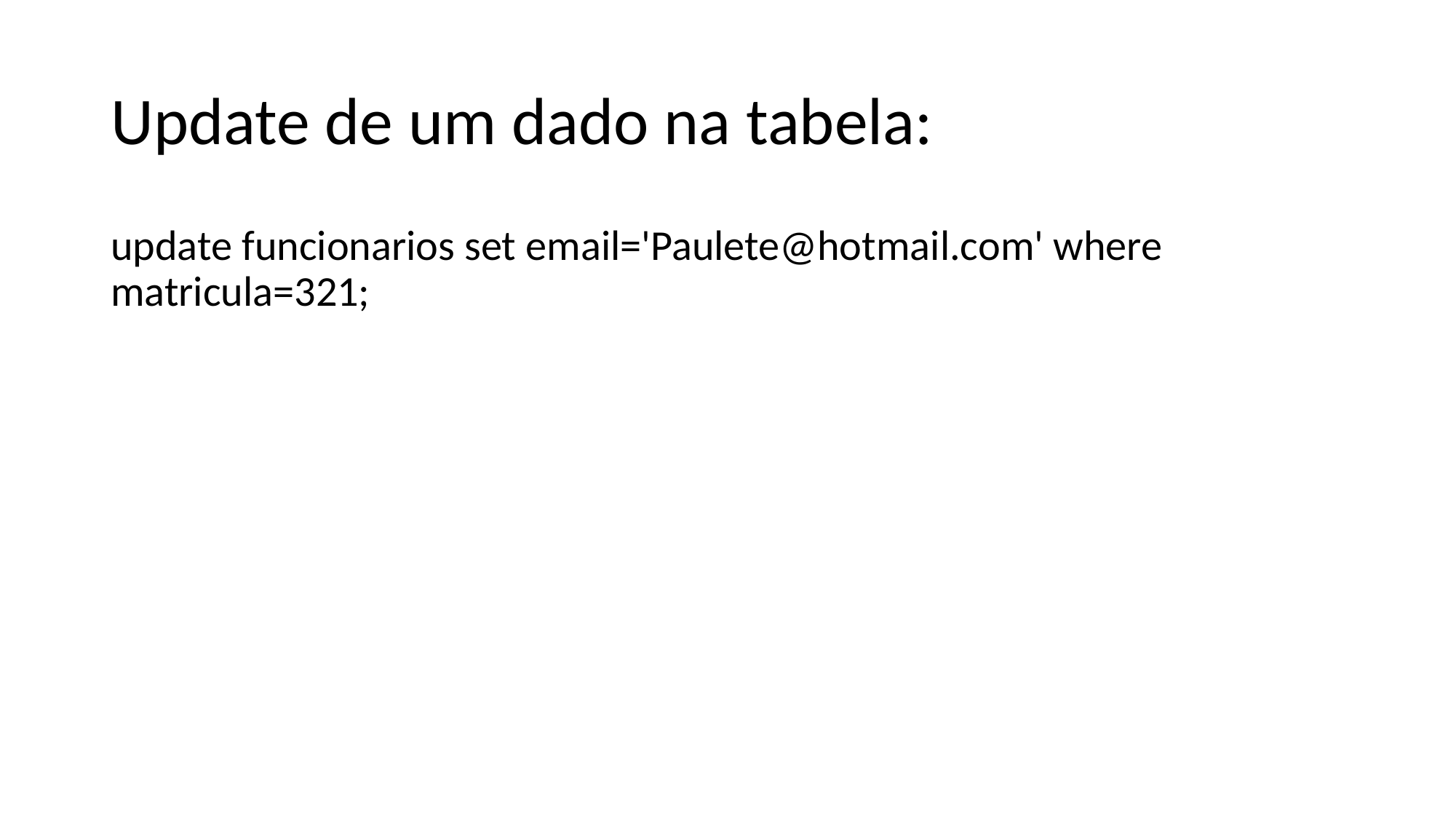

# Update de um dado na tabela:
update funcionarios set email='Paulete@hotmail.com' where matricula=321;